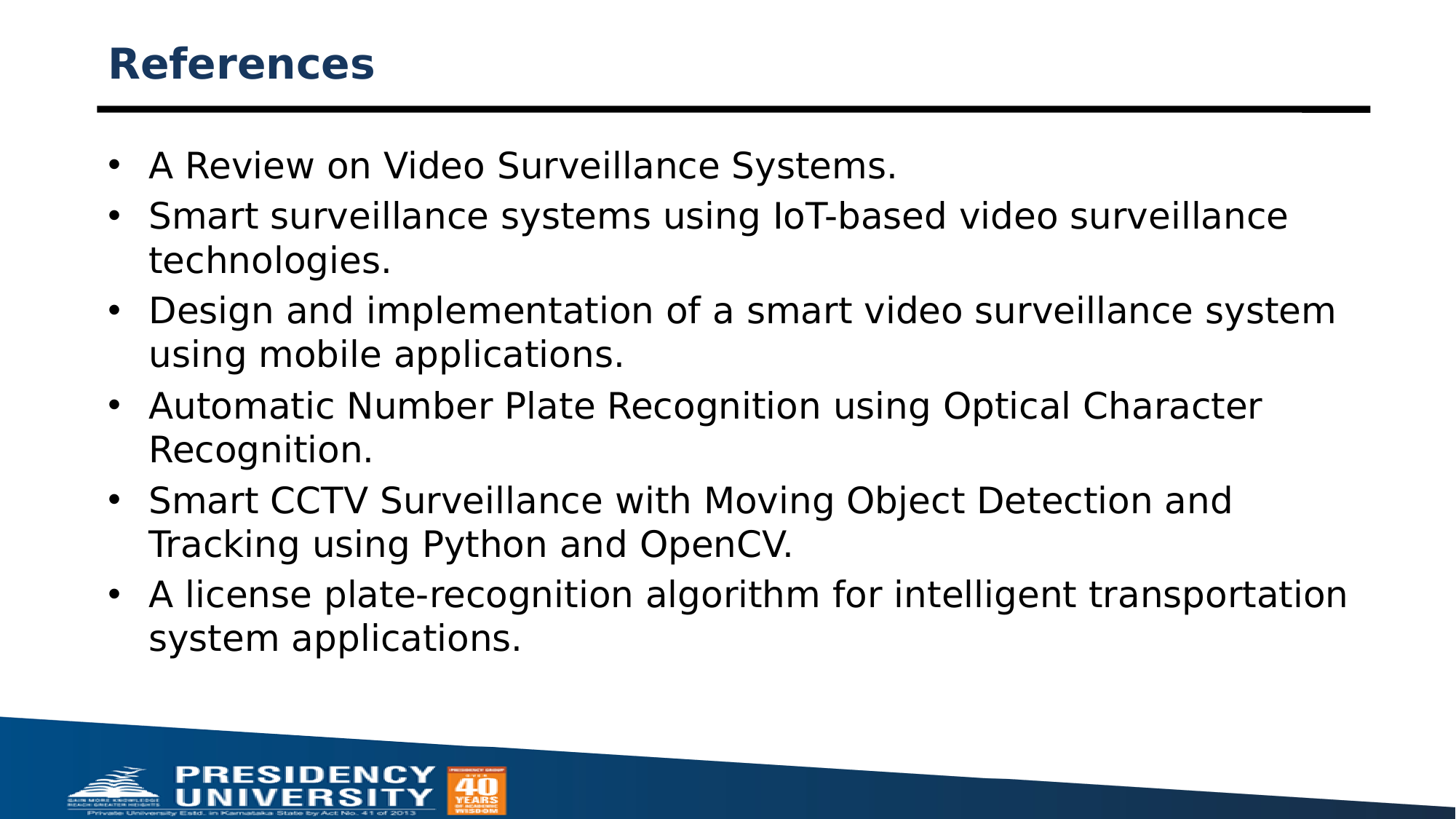

# References
A Review on Video Surveillance Systems.
Smart surveillance systems using IoT-based video surveillance technologies.
Design and implementation of a smart video surveillance system using mobile applications.
Automatic Number Plate Recognition using Optical Character Recognition.
Smart CCTV Surveillance with Moving Object Detection and Tracking using Python and OpenCV.
A license plate-recognition algorithm for intelligent transportation system applications.